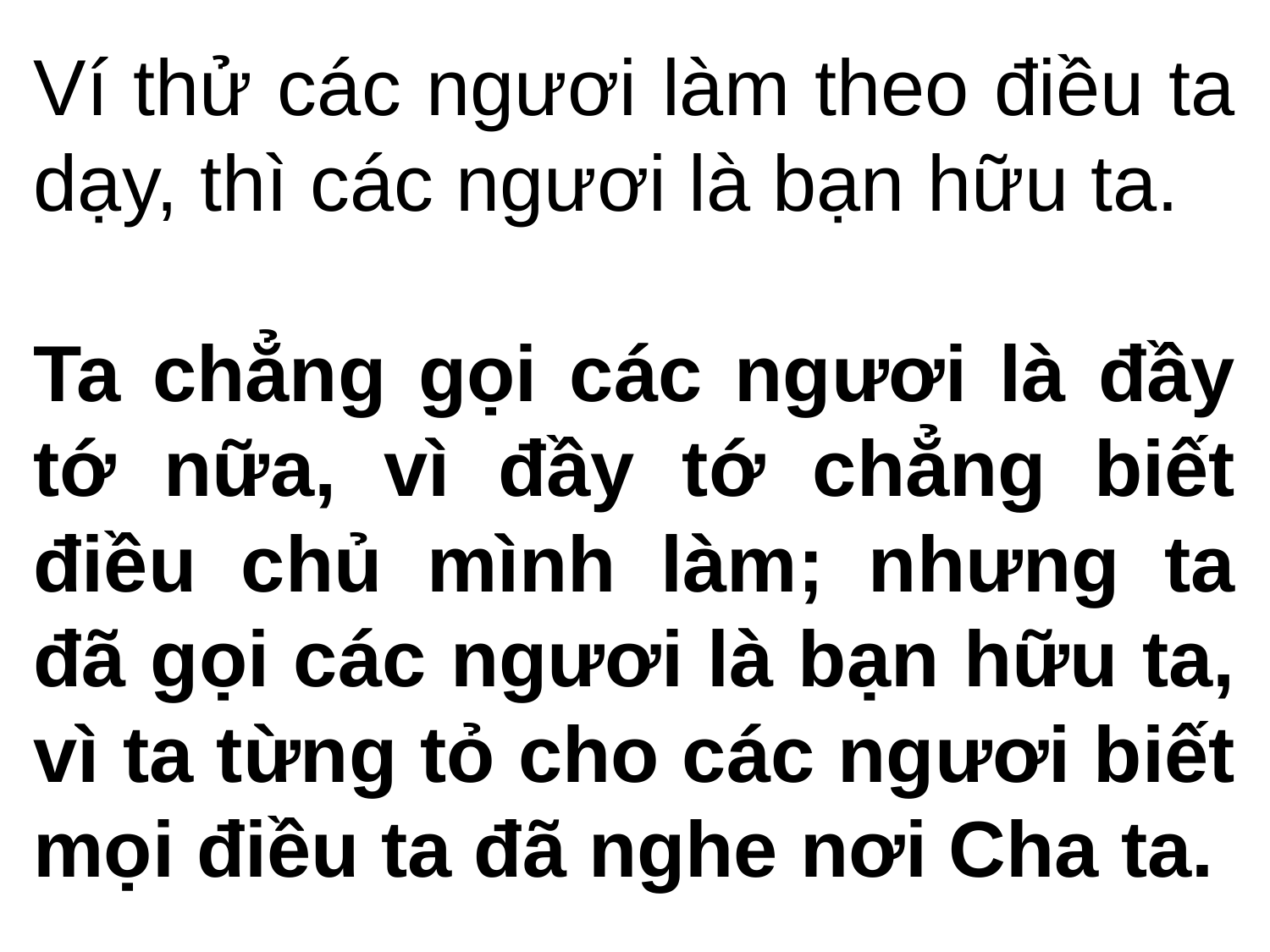

Ví thử các ngươi làm theo điều ta dạy, thì các ngươi là bạn hữu ta.

Ta chẳng gọi các ngươi là đầy tớ nữa, vì đầy tớ chẳng biết điều chủ mình làm; nhưng ta đã gọi các ngươi là bạn hữu ta, vì ta từng tỏ cho các ngươi biết mọi điều ta đã nghe nơi Cha ta.